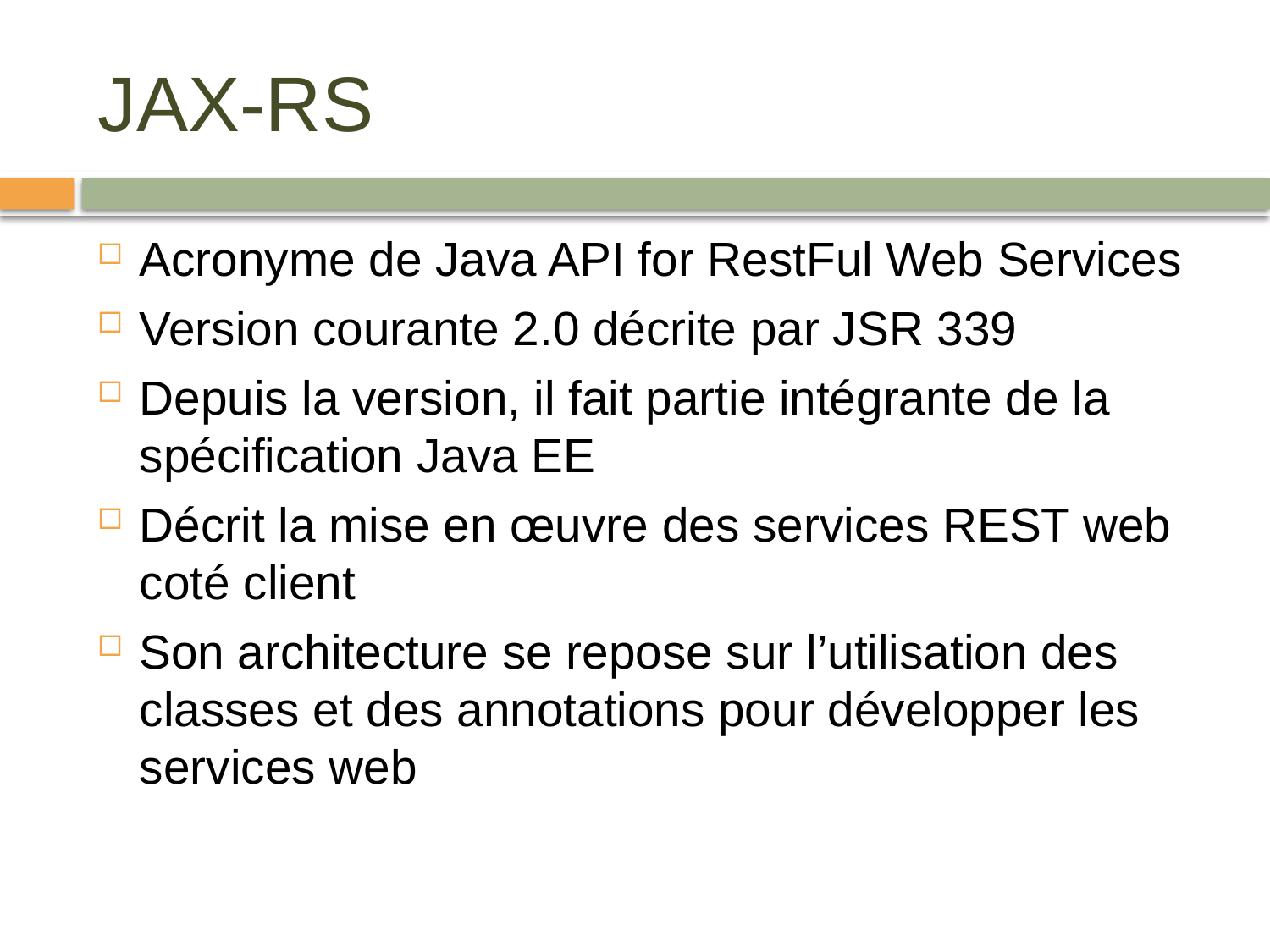

# JAX-RS
Acronyme de Java API for RestFul Web Services
Version courante 2.0 décrite par JSR 339
Depuis la version, il fait partie intégrante de la spécification Java EE
Décrit la mise en œuvre des services REST web coté client
Son architecture se repose sur l’utilisation des classes et des annotations pour développer les services web